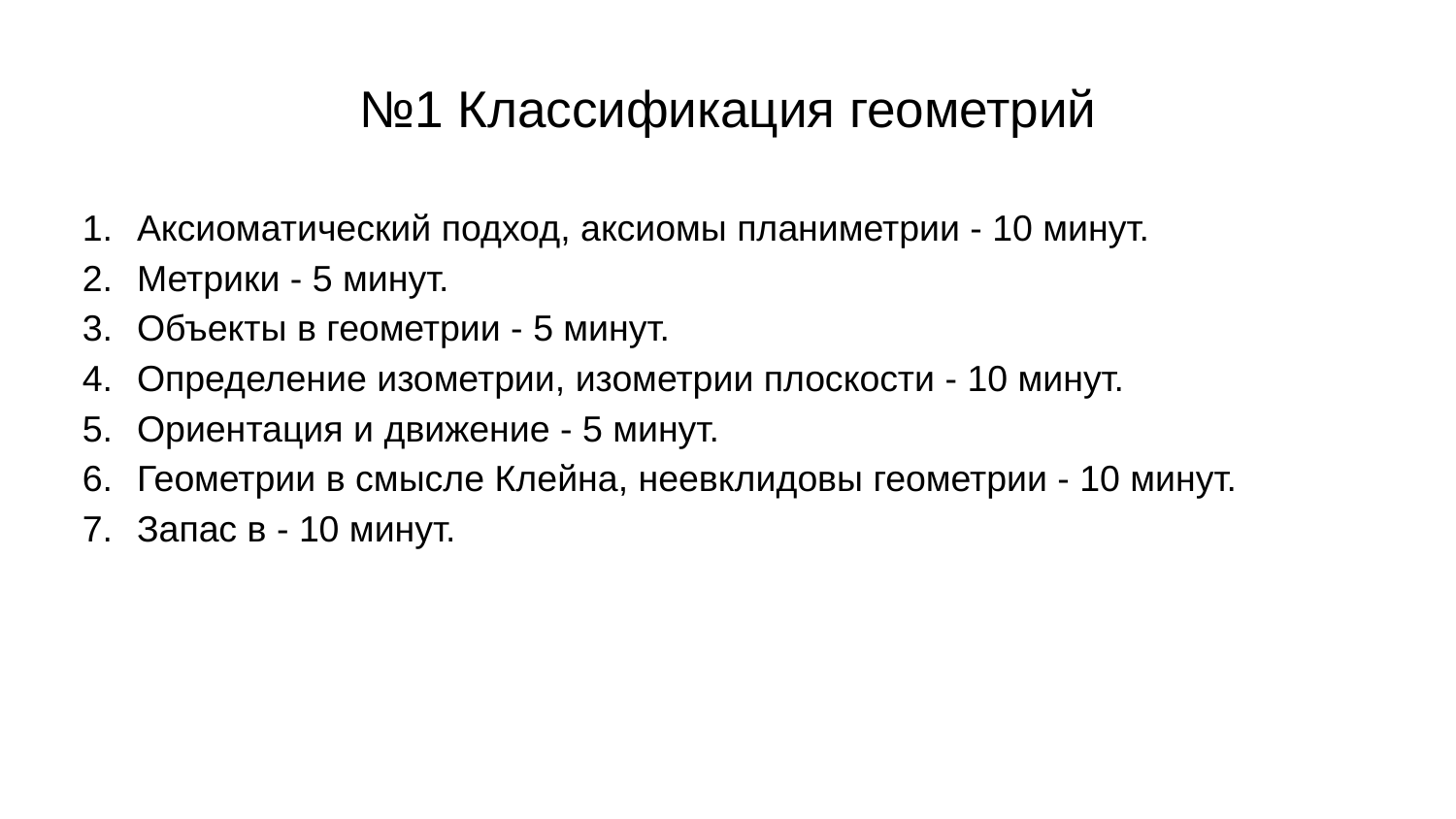

# №1 Классификация геометрий
Аксиоматический подход, аксиомы планиметрии - 10 минут.
Метрики - 5 минут.
Объекты в геометрии - 5 минут.
Определение изометрии, изометрии плоскости - 10 минут.
Ориентация и движение - 5 минут.
Геометрии в смысле Клейна, неевклидовы геометрии - 10 минут.
Запас в - 10 минут.